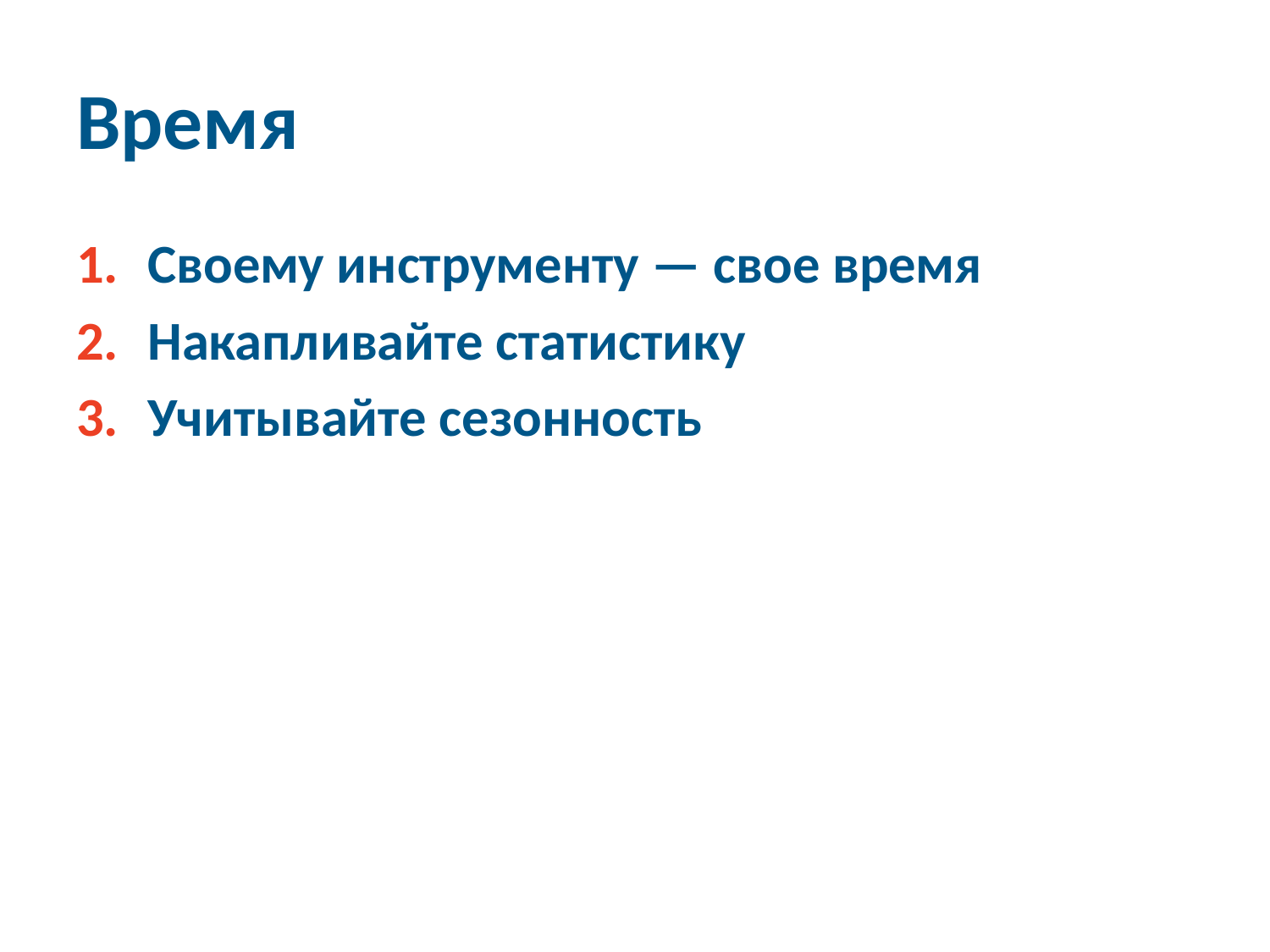

# Время
Своему инструменту — свое время
Накапливайте статистику
Учитывайте сезонность